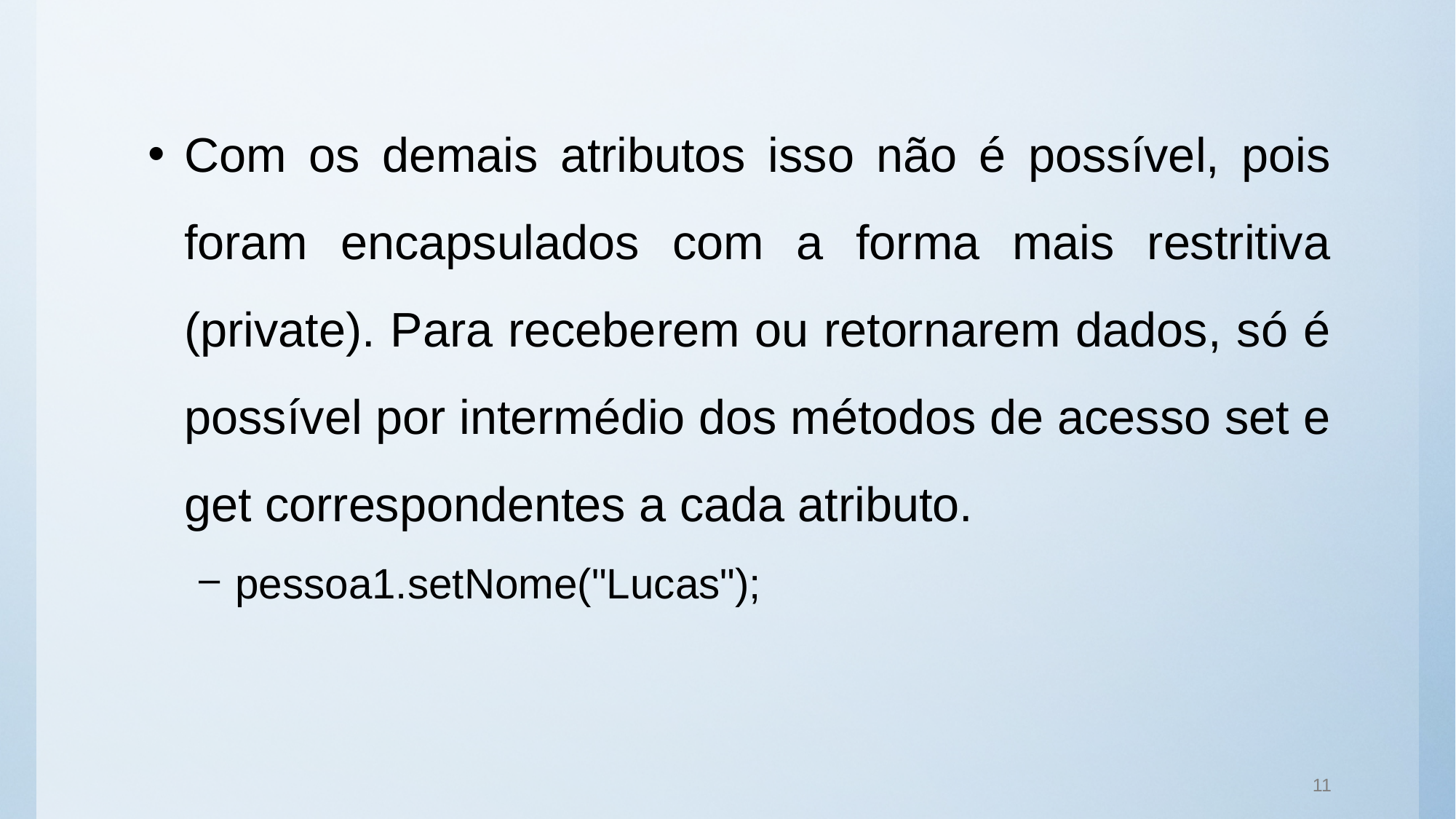

Com os demais atributos isso não é possível, pois foram encapsulados com a forma mais restritiva (private). Para receberem ou retornarem dados, só é possível por intermédio dos métodos de acesso set e get correspondentes a cada atributo.
pessoa1.setNome("Lucas");
11